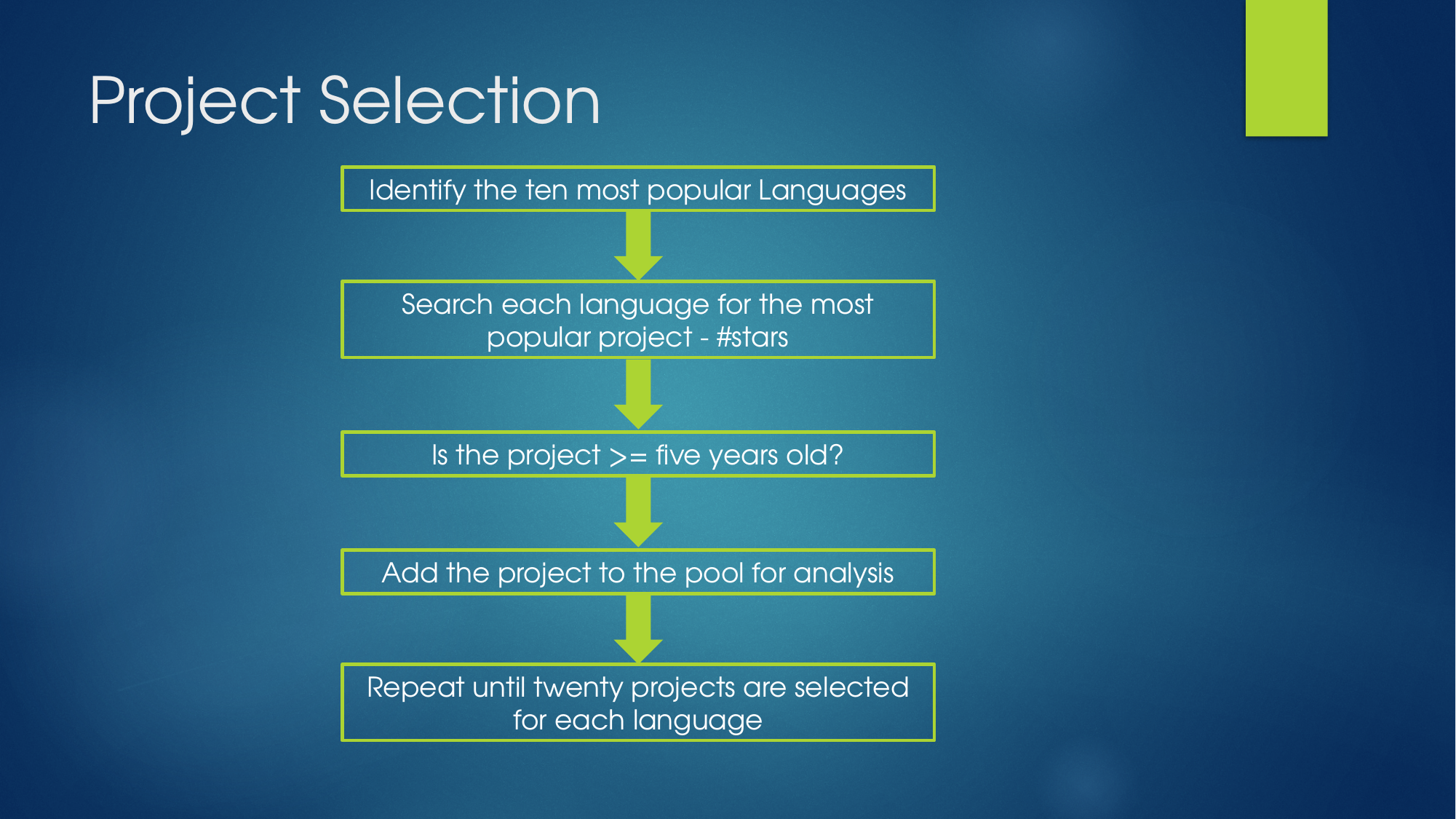

# Project Selection
Identify the ten most popular Languages

Search each language for the most popular project - #stars

Is the project >= five years old?

Add the project to the pool for analysis

Repeat until twenty projects are selected for each language